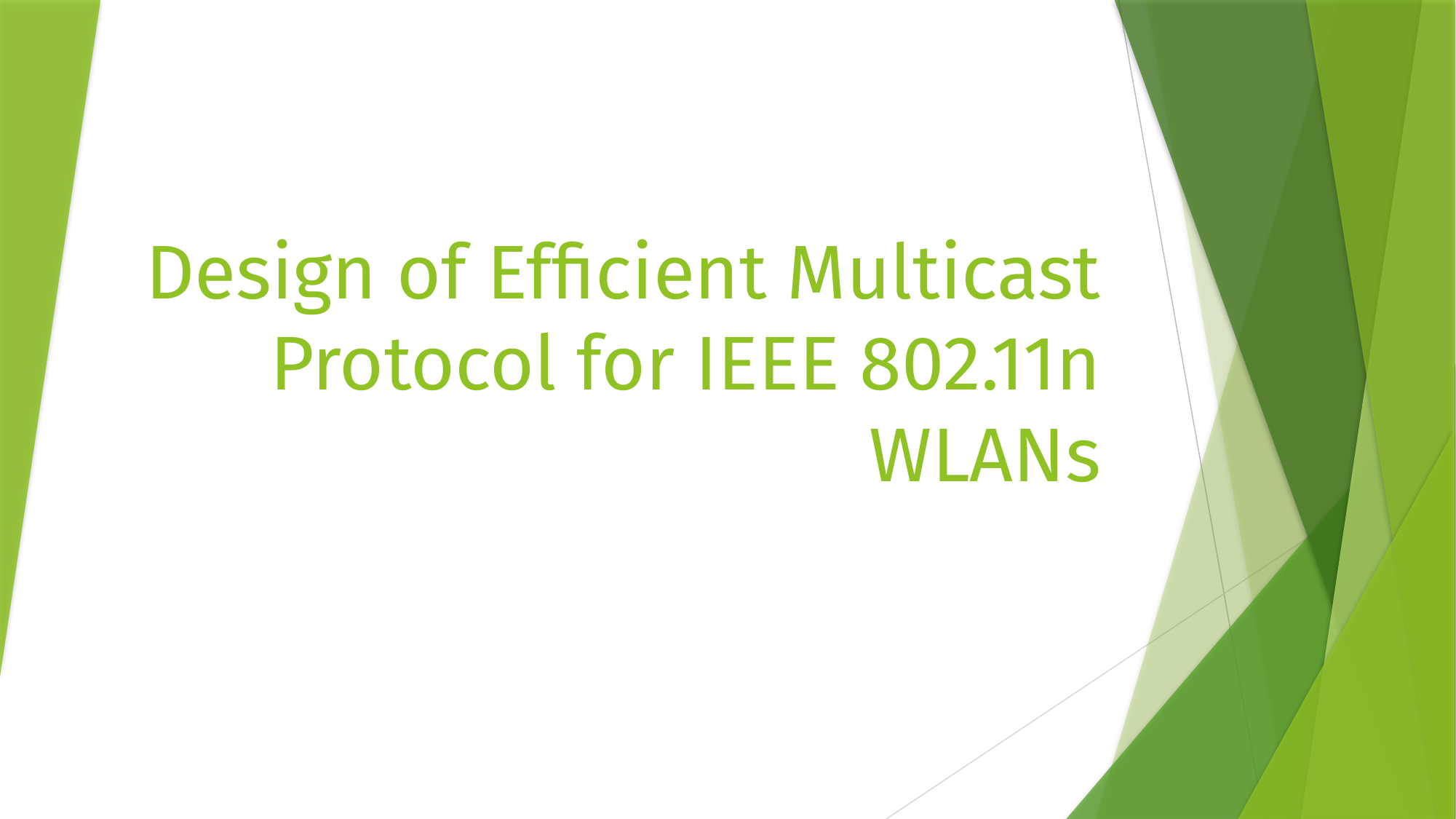

# Design of Efficient Multicast Protocol for IEEE 802.11n WLANs